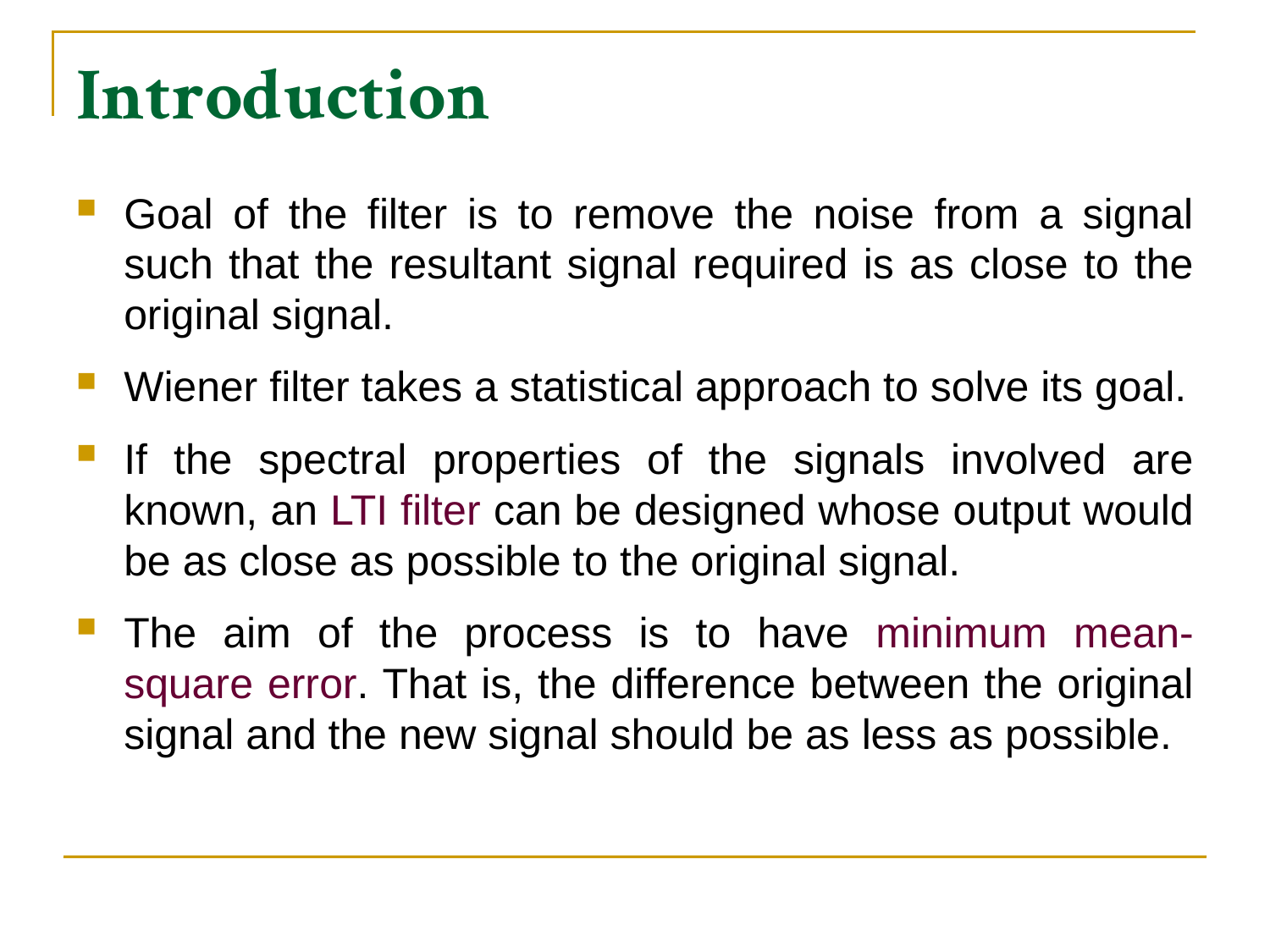

# Introduction
Goal of the filter is to remove the noise from a signal such that the resultant signal required is as close to the original signal.
Wiener filter takes a statistical approach to solve its goal.
If the spectral properties of the signals involved are known, an LTI filter can be designed whose output would be as close as possible to the original signal.
The aim of the process is to have minimum mean- square error. That is, the difference between the original signal and the new signal should be as less as possible.